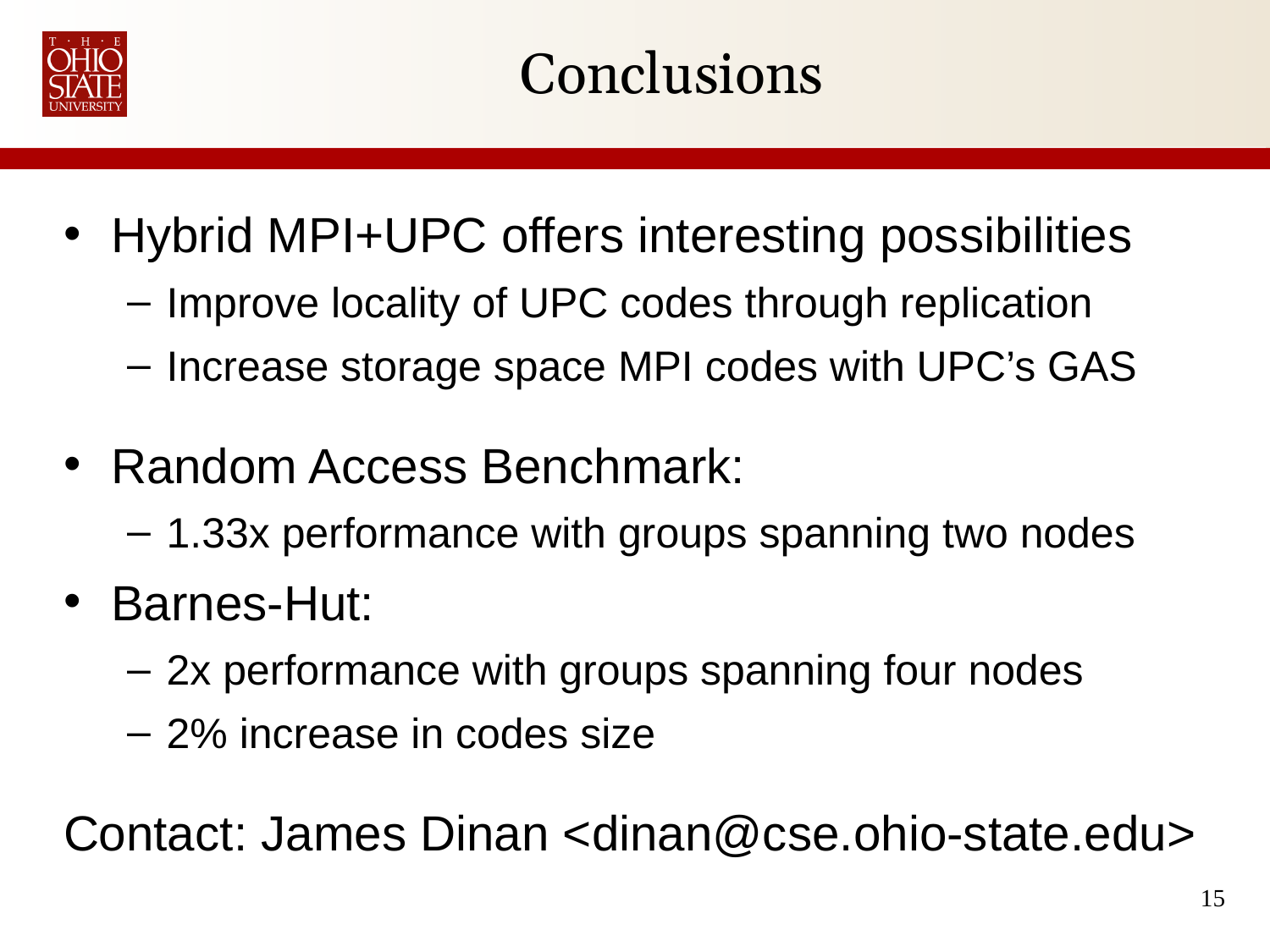

# Conclusions
Hybrid MPI+UPC offers interesting possibilities
Improve locality of UPC codes through replication
Increase storage space MPI codes with UPC’s GAS

Random Access Benchmark:
1.33x performance with groups spanning two nodes
Barnes-Hut:
2x performance with groups spanning four nodes
2% increase in codes size

Contact: James Dinan <dinan@cse.ohio-state.edu>
15